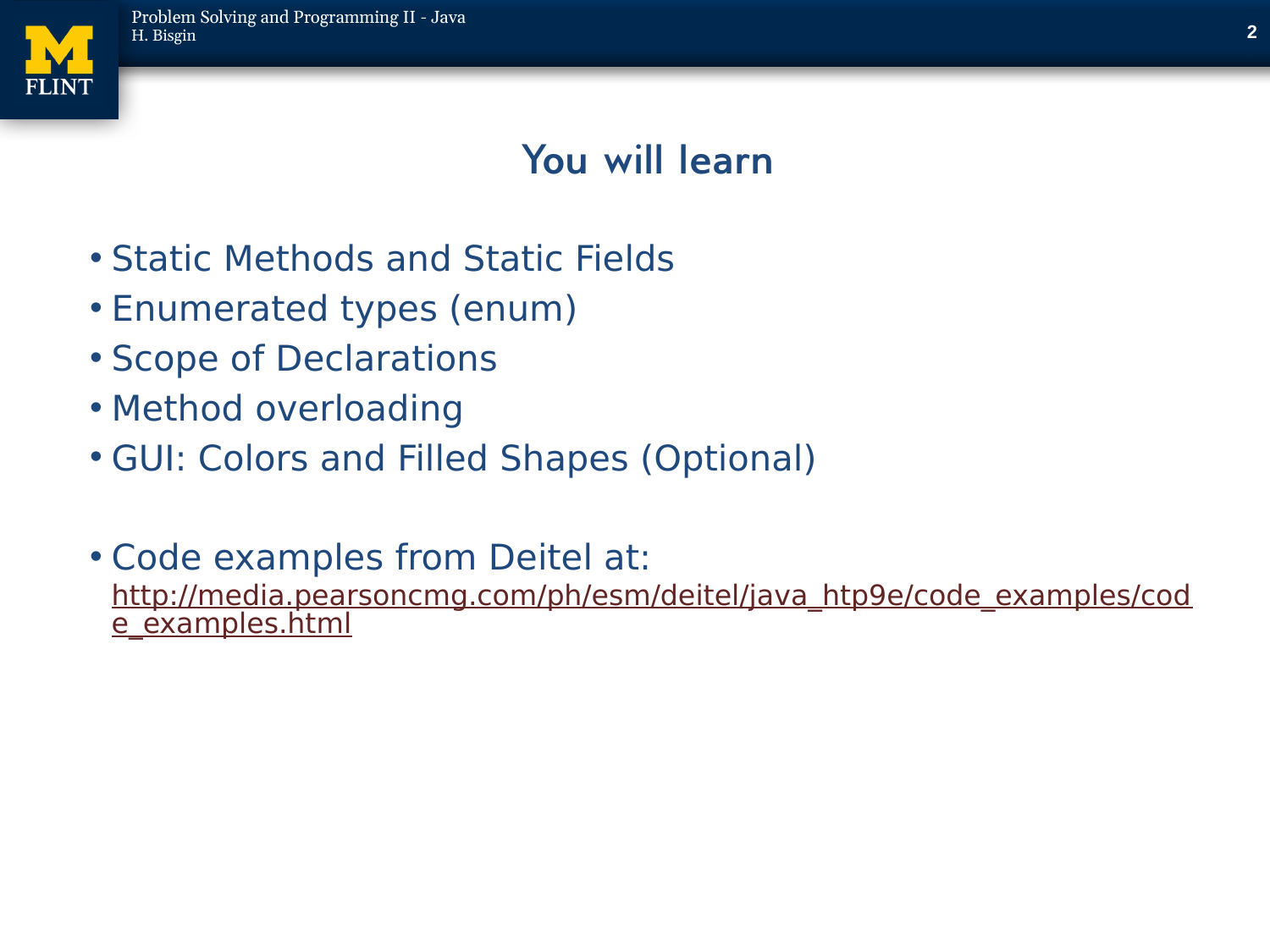

2
# You will learn
Static Methods and Static Fields
Enumerated types (enum)
Scope of Declarations
Method overloading
GUI: Colors and Filled Shapes (Optional)

Code examples from Deitel at: http://media.pearsoncmg.com/ph/esm/deitel/java_htp9e/code_examples/code_examples.html